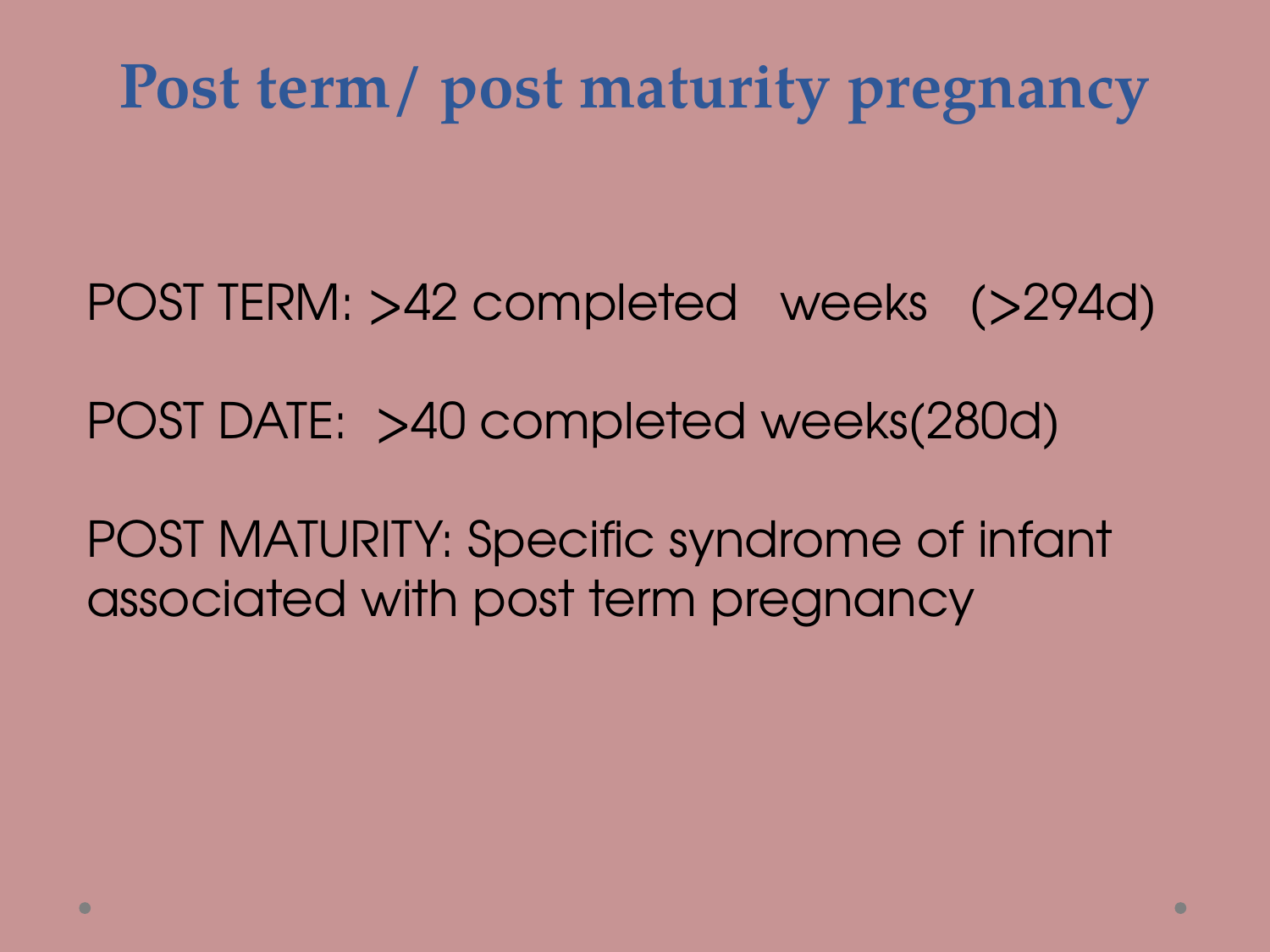

# Post term/ post maturity pregnancy
POST TERM: >42 completed   weeks   (>294d)

POST DATE:  >40 completed weeks(280d)

POST MATURITY: Specific syndrome of infant associated with post term pregnancy